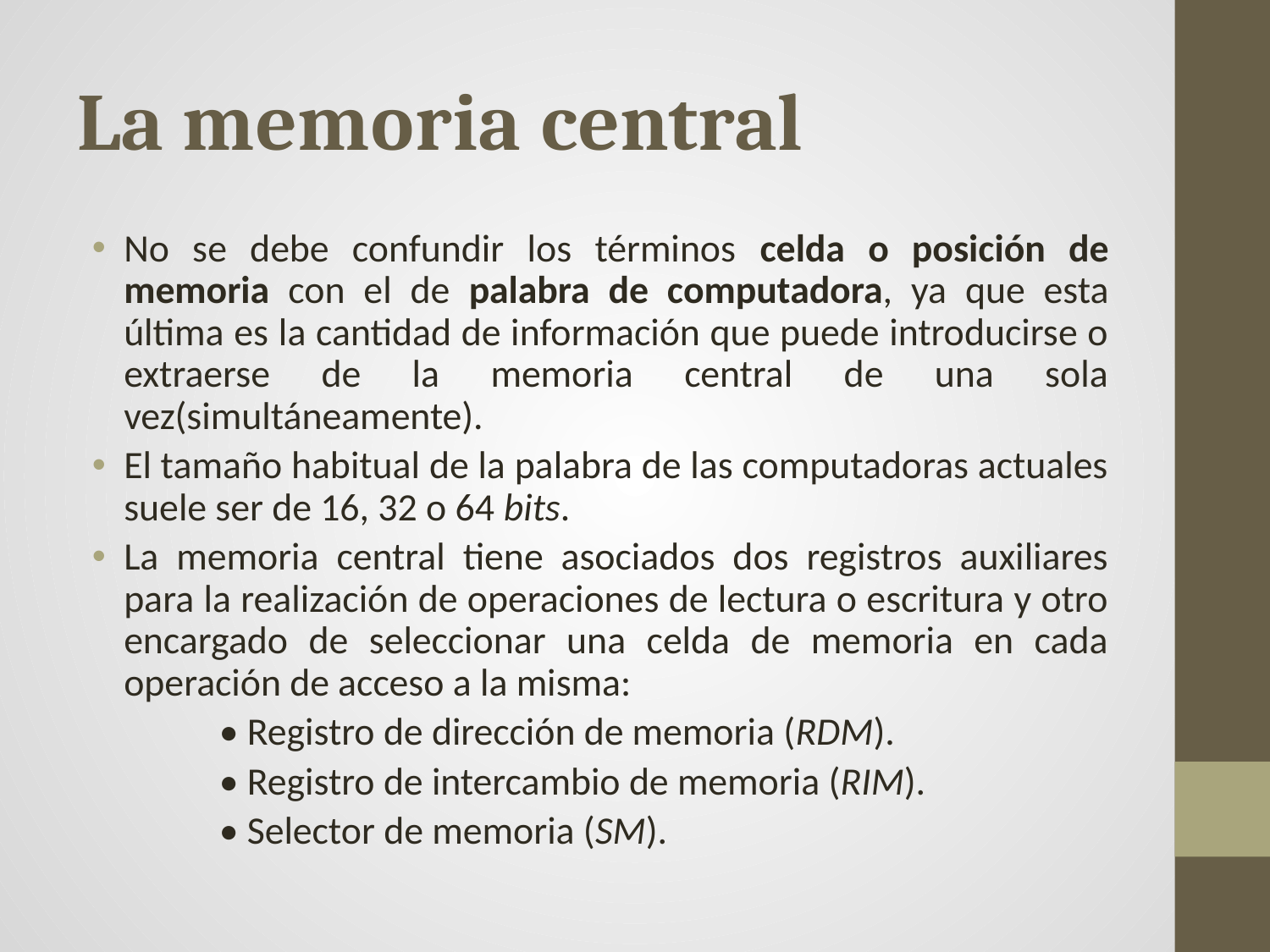

# La memoria central
No se debe confundir los términos celda o posición de memoria con el de palabra de computadora, ya que esta última es la cantidad de información que puede introducirse o extraerse de la memoria central de una sola vez(simultáneamente).
El tamaño habitual de la palabra de las computadoras actuales suele ser de 16, 32 o 64 bits.
La memoria central tiene asociados dos registros auxiliares para la realización de operaciones de lectura o escritura y otro encargado de seleccionar una celda de memoria en cada operación de acceso a la misma:
	• Registro de dirección de memoria (RDM).
	• Registro de intercambio de memoria (RIM).
	• Selector de memoria (SM).